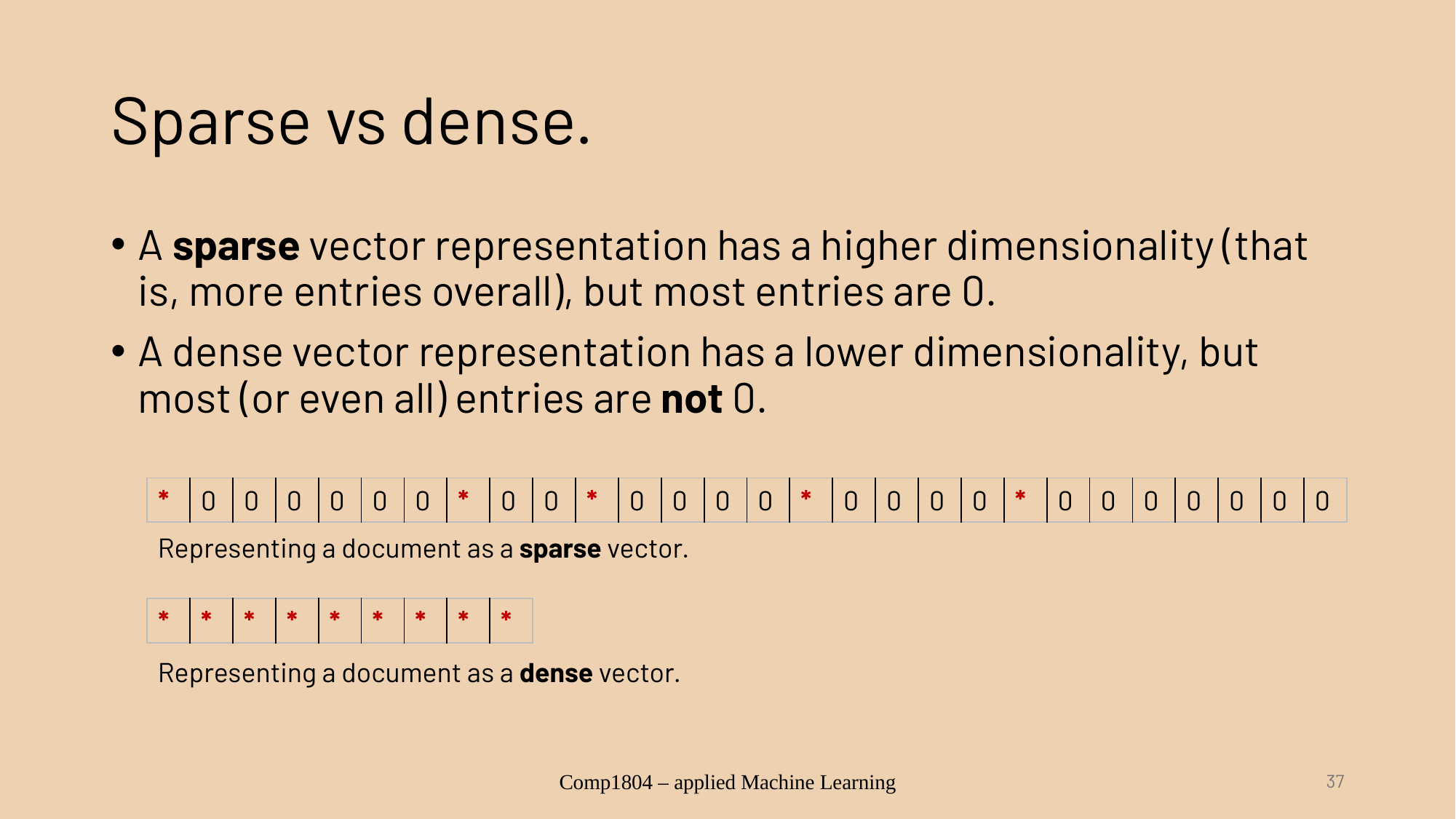

# Sparse vs dense.
A sparse vector representation has a higher dimensionality (that is, more entries overall), but most entries are 0.
A dense vector representation has a lower dimensionality, but most (or even all) entries are not 0.
| \* | 0 | 0 | 0 | 0 | 0 | 0 | \* | 0 | 0 | \* | 0 | 0 | 0 | 0 | \* | 0 | 0 | 0 | 0 | \* | 0 | 0 | 0 | 0 | 0 | 0 | 0 |
| --- | --- | --- | --- | --- | --- | --- | --- | --- | --- | --- | --- | --- | --- | --- | --- | --- | --- | --- | --- | --- | --- | --- | --- | --- | --- | --- | --- |
Representing a document as a sparse vector.
| \* | \* | \* | \* | \* | \* | \* | \* | \* |
| --- | --- | --- | --- | --- | --- | --- | --- | --- |
Representing a document as a dense vector.
Comp1804 – applied Machine Learning
37